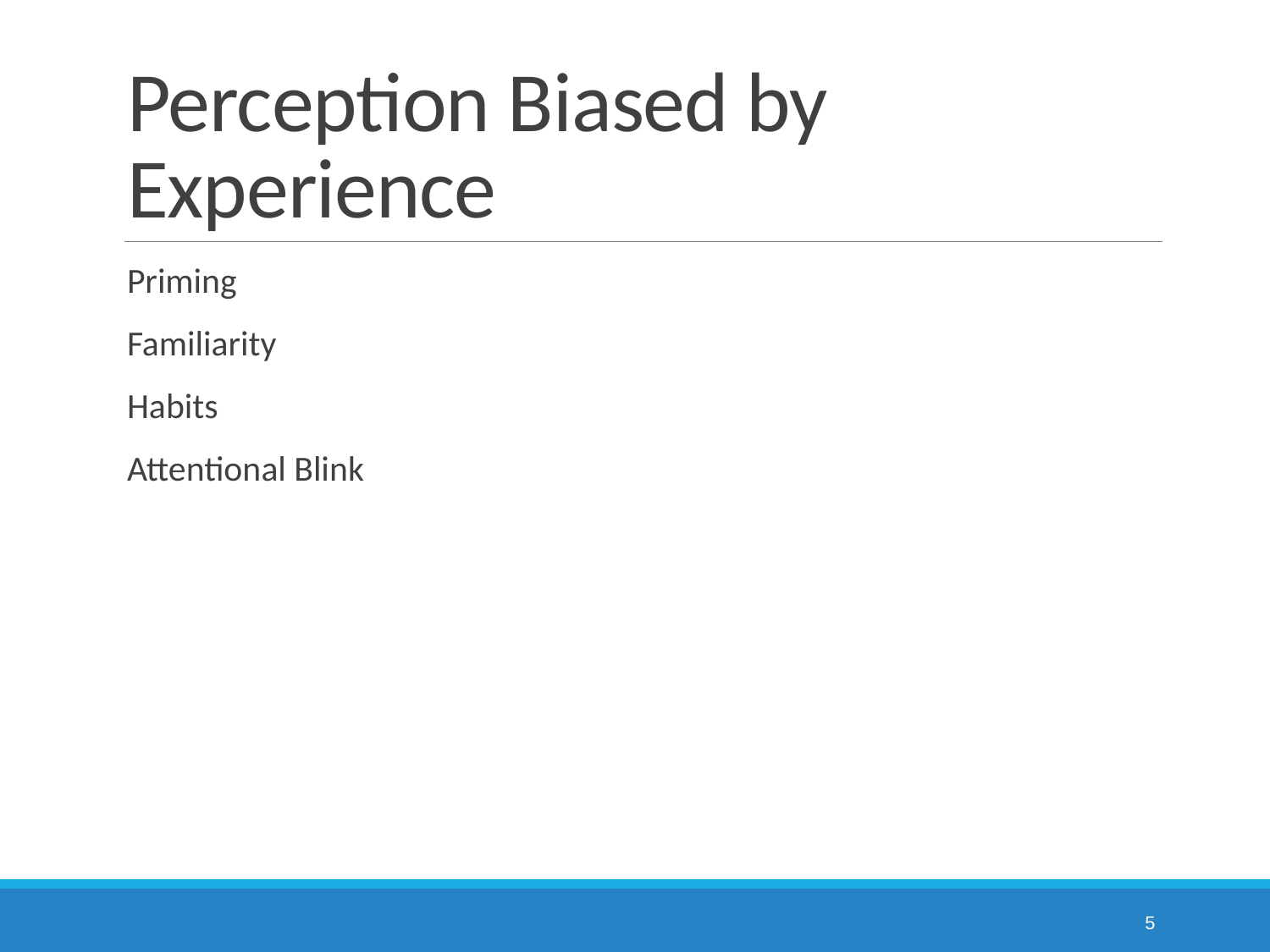

# Perception Biased by Experience
Priming
Familiarity
Habits
Attentional Blink
5